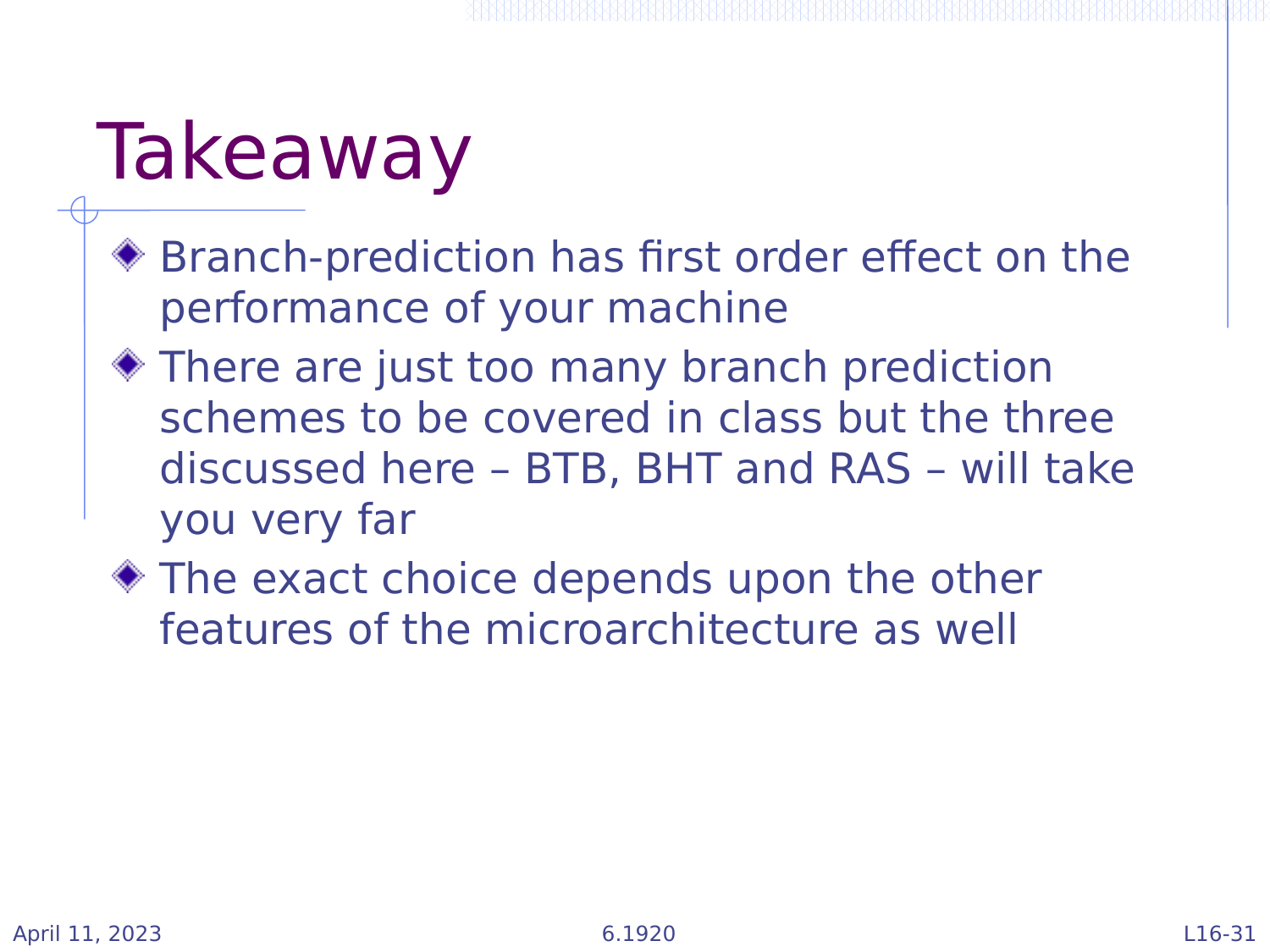

# Takeaway
Branch-prediction has first order effect on the performance of your machine
There are just too many branch prediction schemes to be covered in class but the three discussed here – BTB, BHT and RAS – will take you very far
The exact choice depends upon the other features of the microarchitecture as well
April 11, 2023
6.1920
L16-31